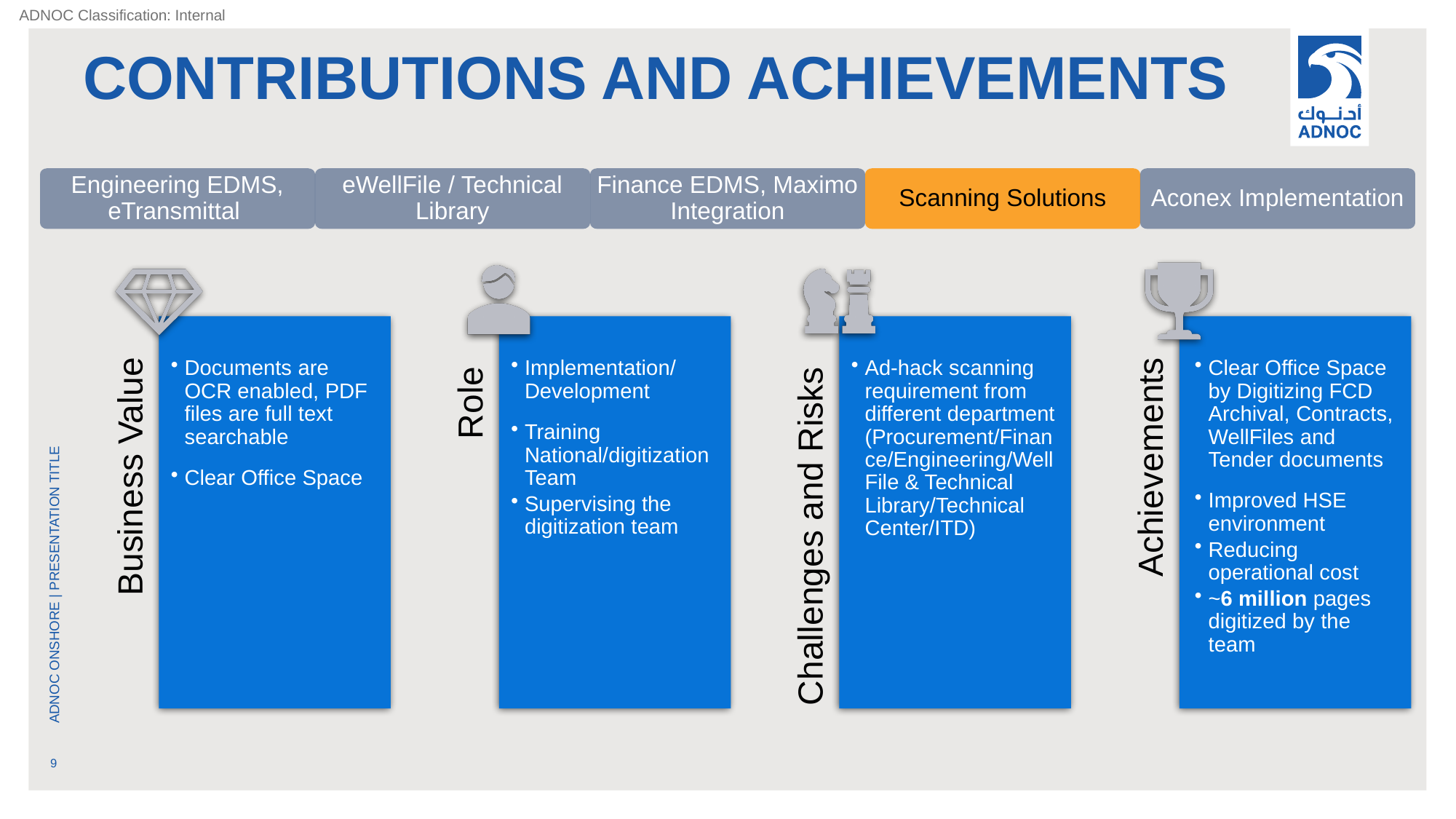

# Contributions and Achievements
Engineering EDMS, eTransmittal
eWellFile / Technical Library
Finance EDMS, Maximo Integration
Scanning Solutions
Aconex Implementation
Business Value
Documents are OCR enabled, PDF files are full text searchable
Clear Office Space

Role
Implementation/Development
Training National/digitization Team
Supervising the digitization team
Challenges and Risks
Ad-hack scanning requirement from different department (Procurement/Finance/Engineering/WellFile & Technical Library/Technical Center/ITD)
Achievements
Clear Office Space by Digitizing FCD Archival, Contracts, WellFiles and Tender documents
Improved HSE environment
Reducing operational cost
~6 million pages  digitized by the team

Adnoc Onshore | Presentation title
9